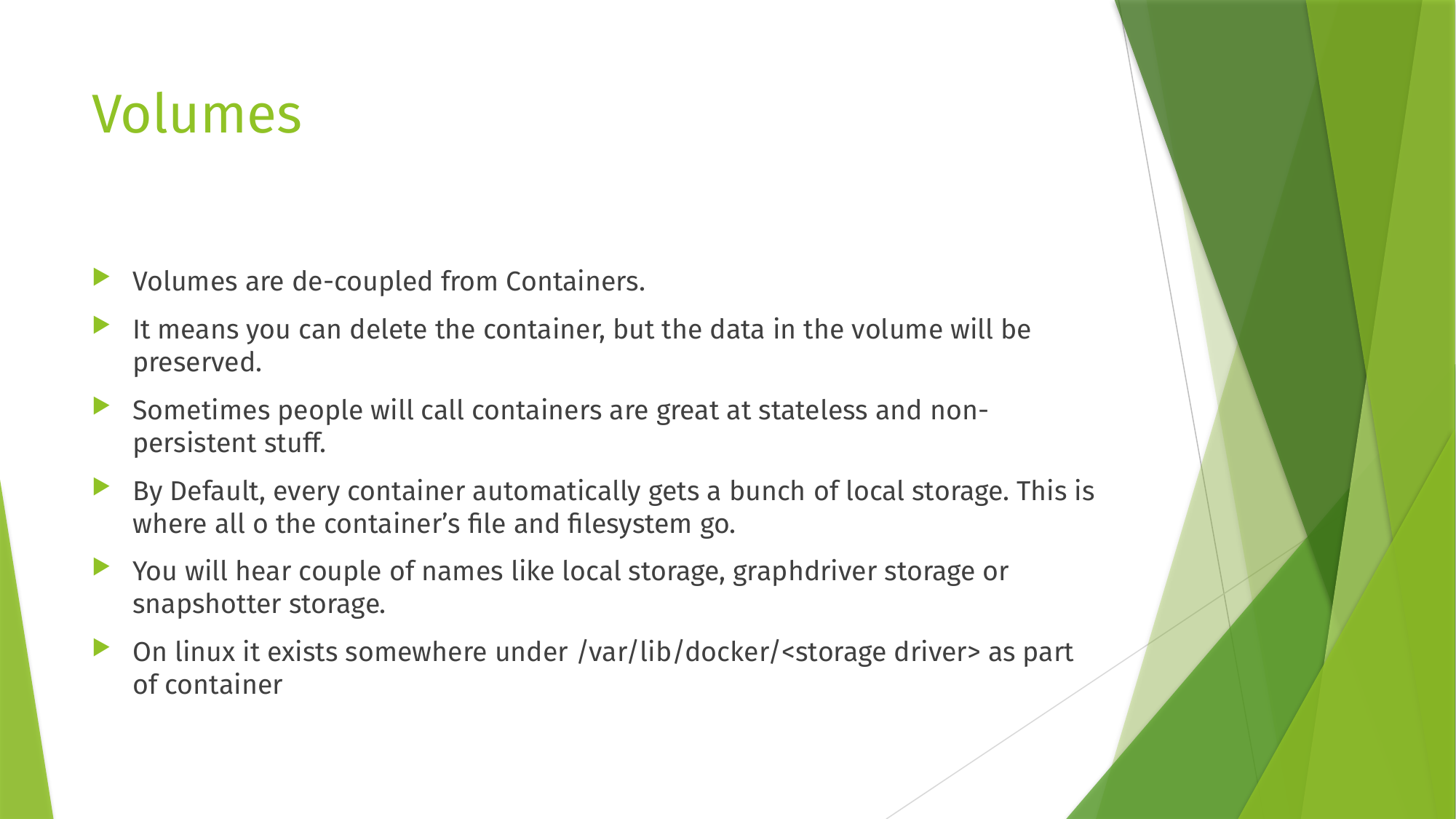

# Volumes
Volumes are de-coupled from Containers.
It means you can delete the container, but the data in the volume will be preserved.
Sometimes people will call containers are great at stateless and non-persistent stuff.
By Default, every container automatically gets a bunch of local storage. This is where all o the container’s file and filesystem go.
You will hear couple of names like local storage, graphdriver storage or snapshotter storage.
On linux it exists somewhere under /var/lib/docker/<storage driver> as part of container